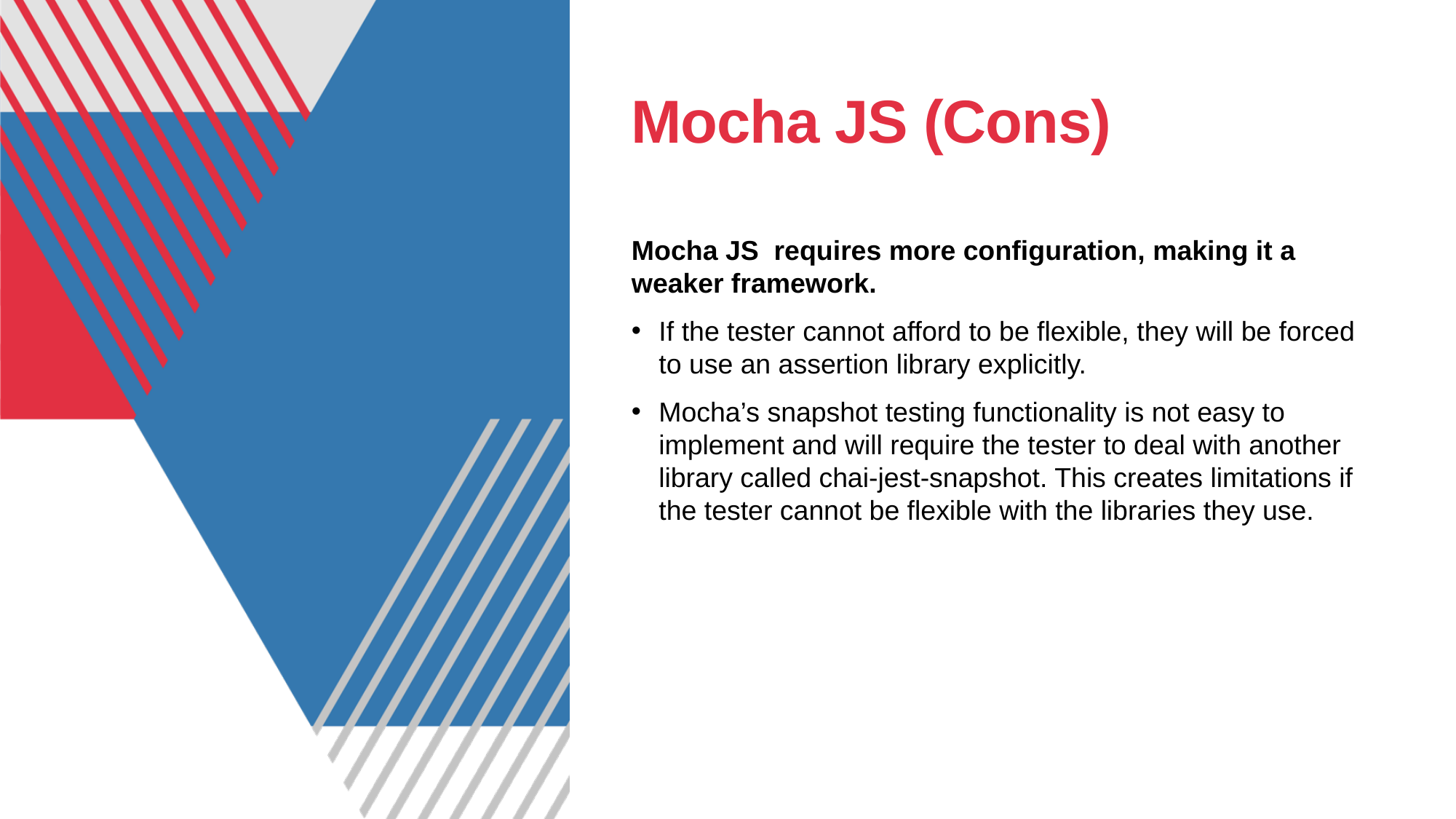

# Mocha JS (Cons)
Mocha JS  requires more configuration, making it a weaker framework.
If the tester cannot afford to be flexible, they will be forced to use an assertion library explicitly.
Mocha’s snapshot testing functionality is not easy to implement and will require the tester to deal with another library called chai-jest-snapshot. This creates limitations if the tester cannot be flexible with the libraries they use.